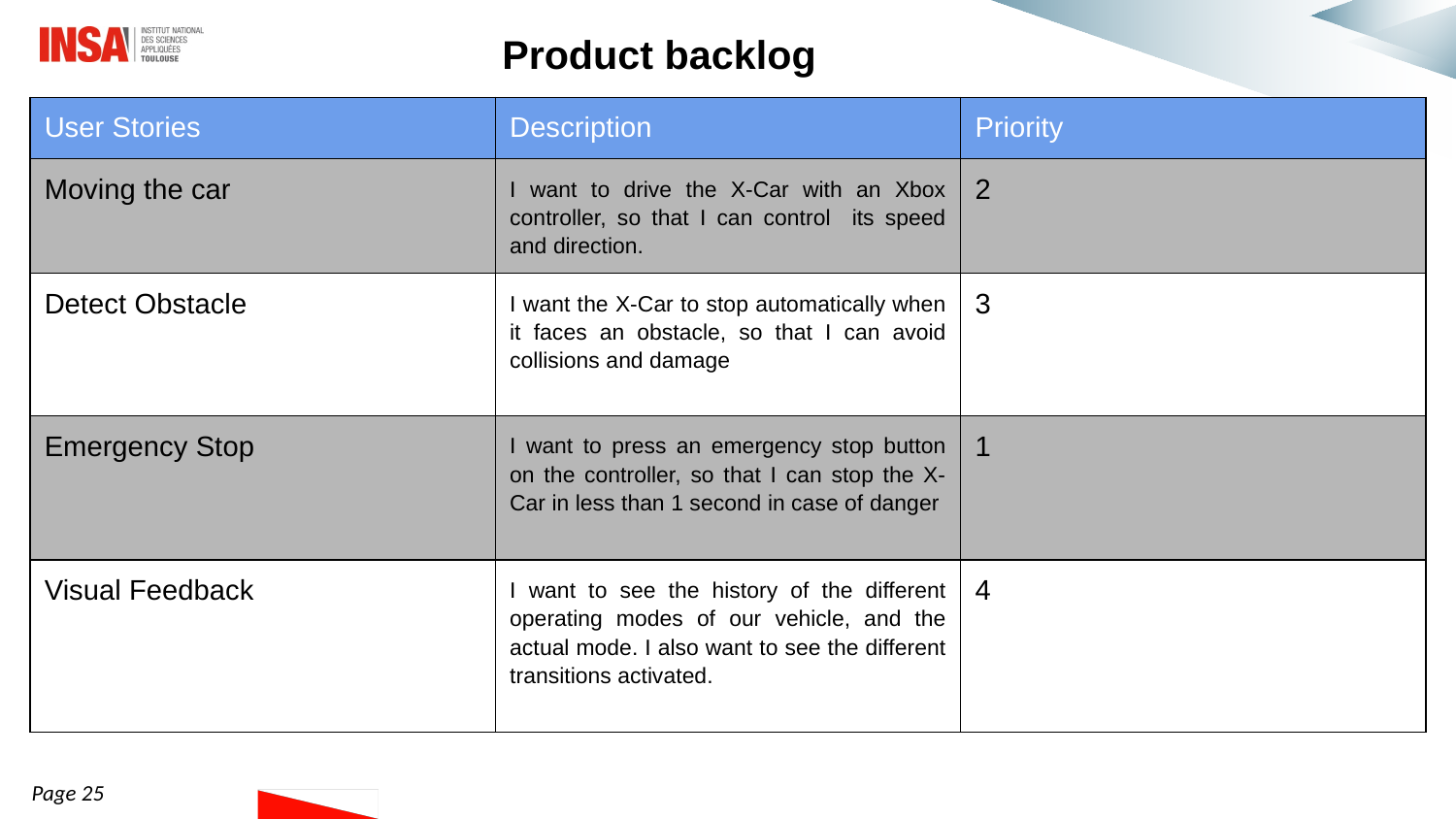

Product backlog
| User Stories | Description | Priority |
| --- | --- | --- |
| Moving the car | I want to drive the X-Car with an Xbox controller, so that I can control its speed and direction. | 2 |
| Detect Obstacle | I want the X-Car to stop automatically when it faces an obstacle, so that I can avoid collisions and damage | 3 |
| Emergency Stop | I want to press an emergency stop button on the controller, so that I can stop the X-Car in less than 1 second in case of danger | 1 |
| Visual Feedback | I want to see the history of the different operating modes of our vehicle, and the actual mode. I also want to see the different transitions activated. | 4 |
#